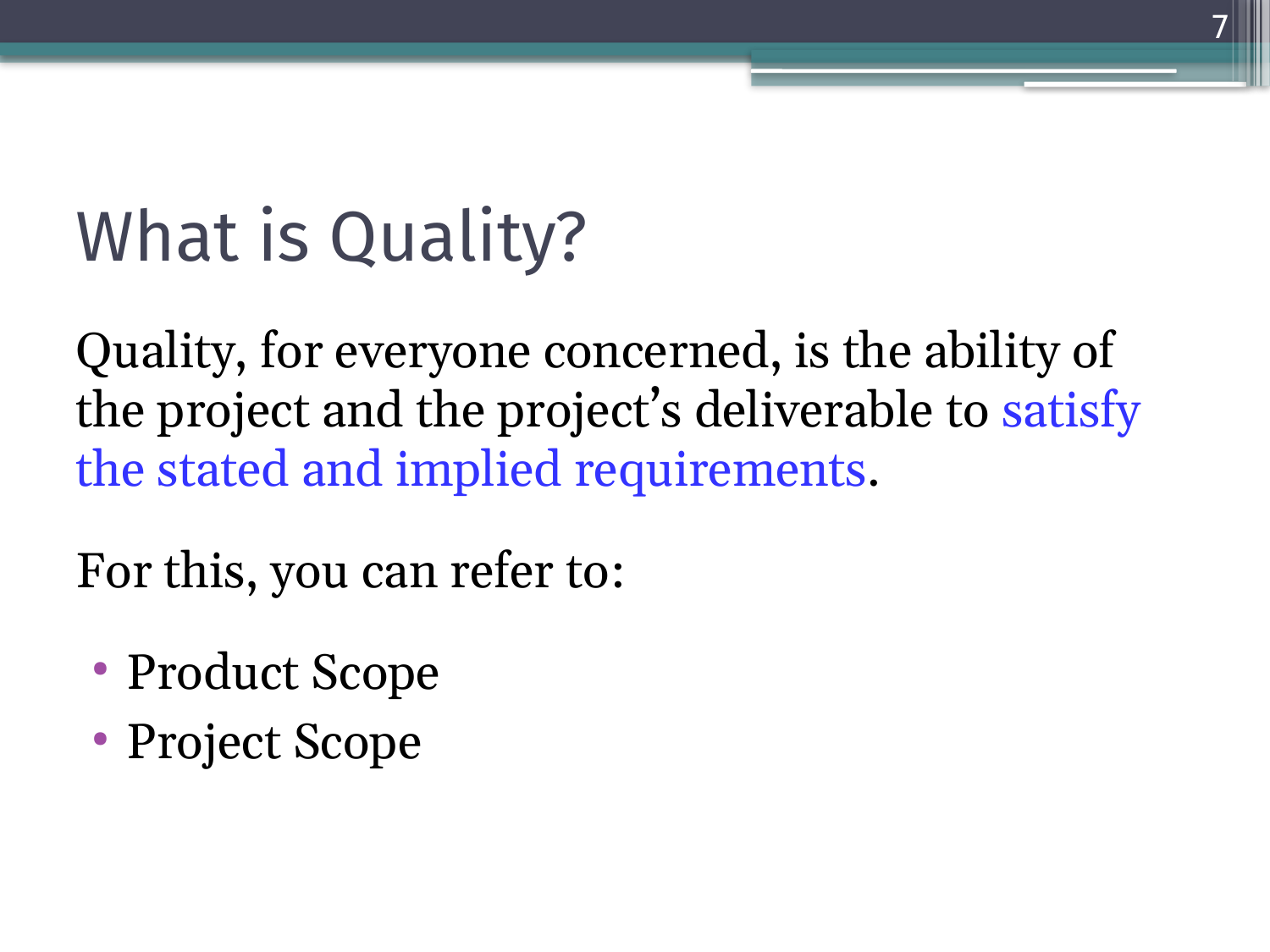

7
# What is Quality?
Quality, for everyone concerned, is the ability of the project and the project’s deliverable to satisfy the stated and implied requirements.
For this, you can refer to:
Product Scope
Project Scope